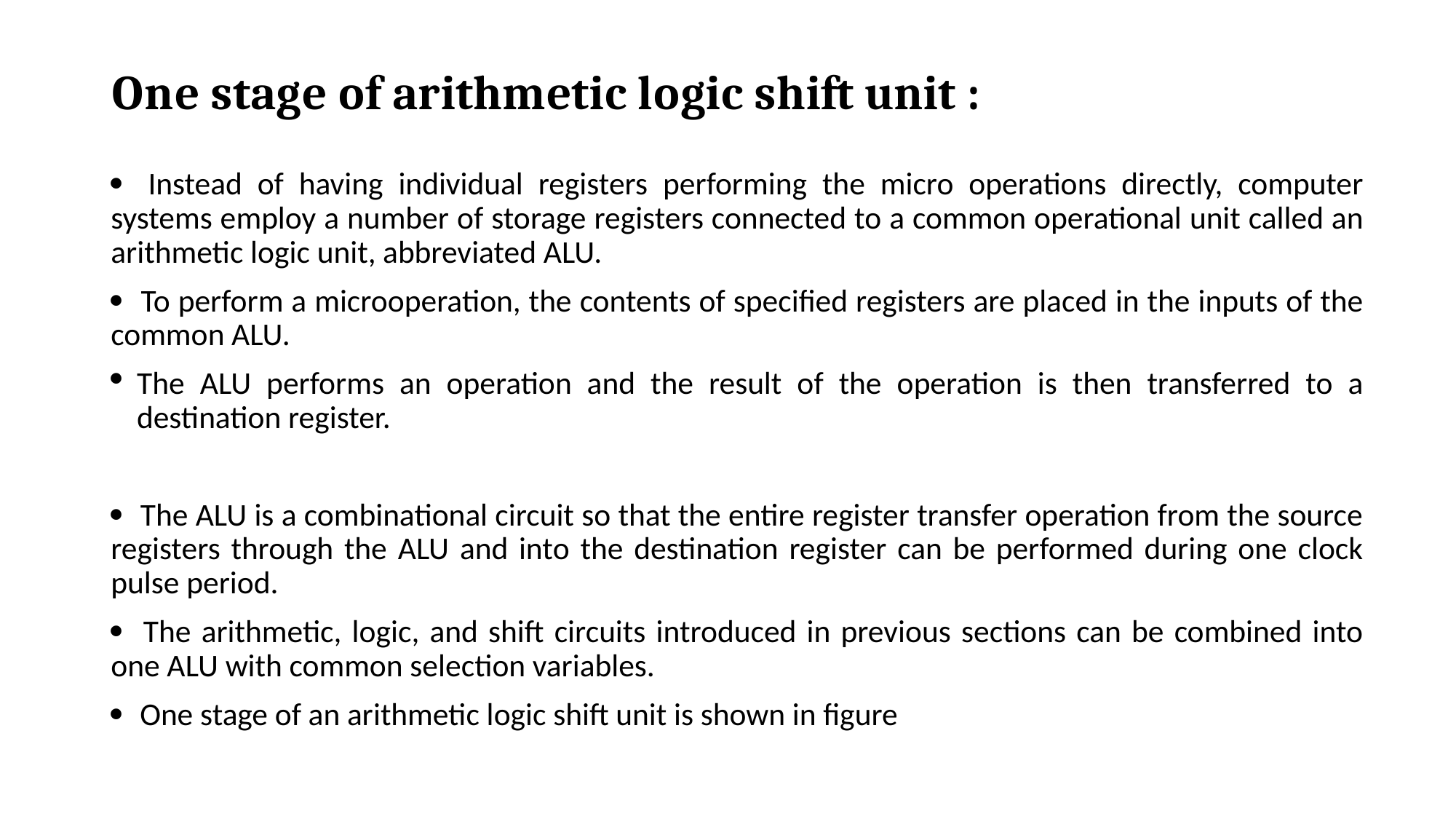

# One stage of arithmetic logic shift unit :
• Instead of having individual registers performing the micro operations directly, computer systems employ a number of storage registers connected to a common operational unit called an arithmetic logic unit, abbreviated ALU.
• To perform a microoperation, the contents of specified registers are placed in the inputs of the common ALU.
The ALU performs an operation and the result of the operation is then transferred to a destination register.

• The ALU is a combinational circuit so that the entire register transfer operation from the source registers through the ALU and into the destination register can be performed during one clock pulse period.
• The arithmetic, logic, and shift circuits introduced in previous sections can be combined into one ALU with common selection variables.
• One stage of an arithmetic logic shift unit is shown in figure